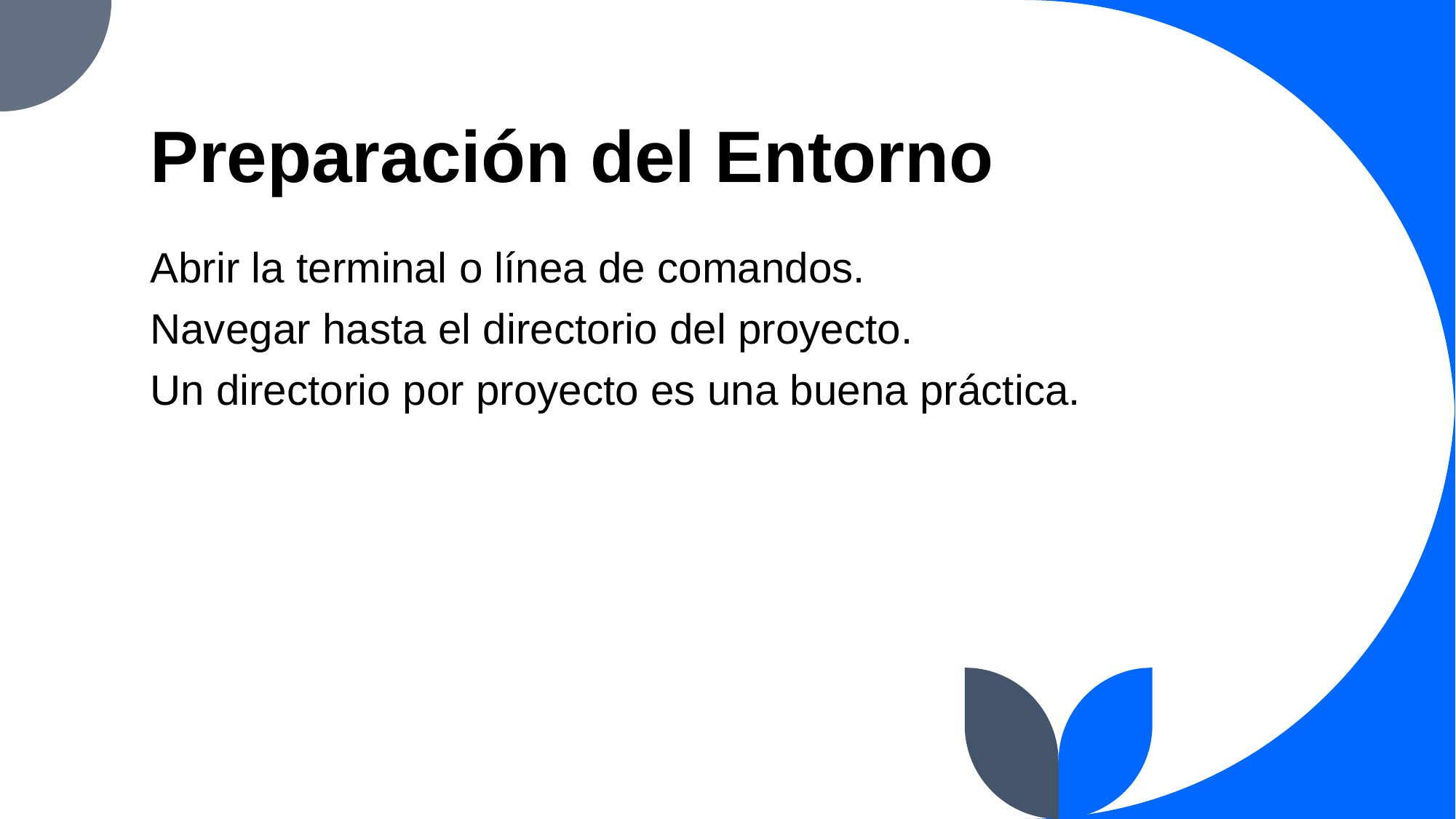

# Preparación del Entorno
Abrir la terminal o línea de comandos.
Navegar hasta el directorio del proyecto.
Un directorio por proyecto es una buena práctica.